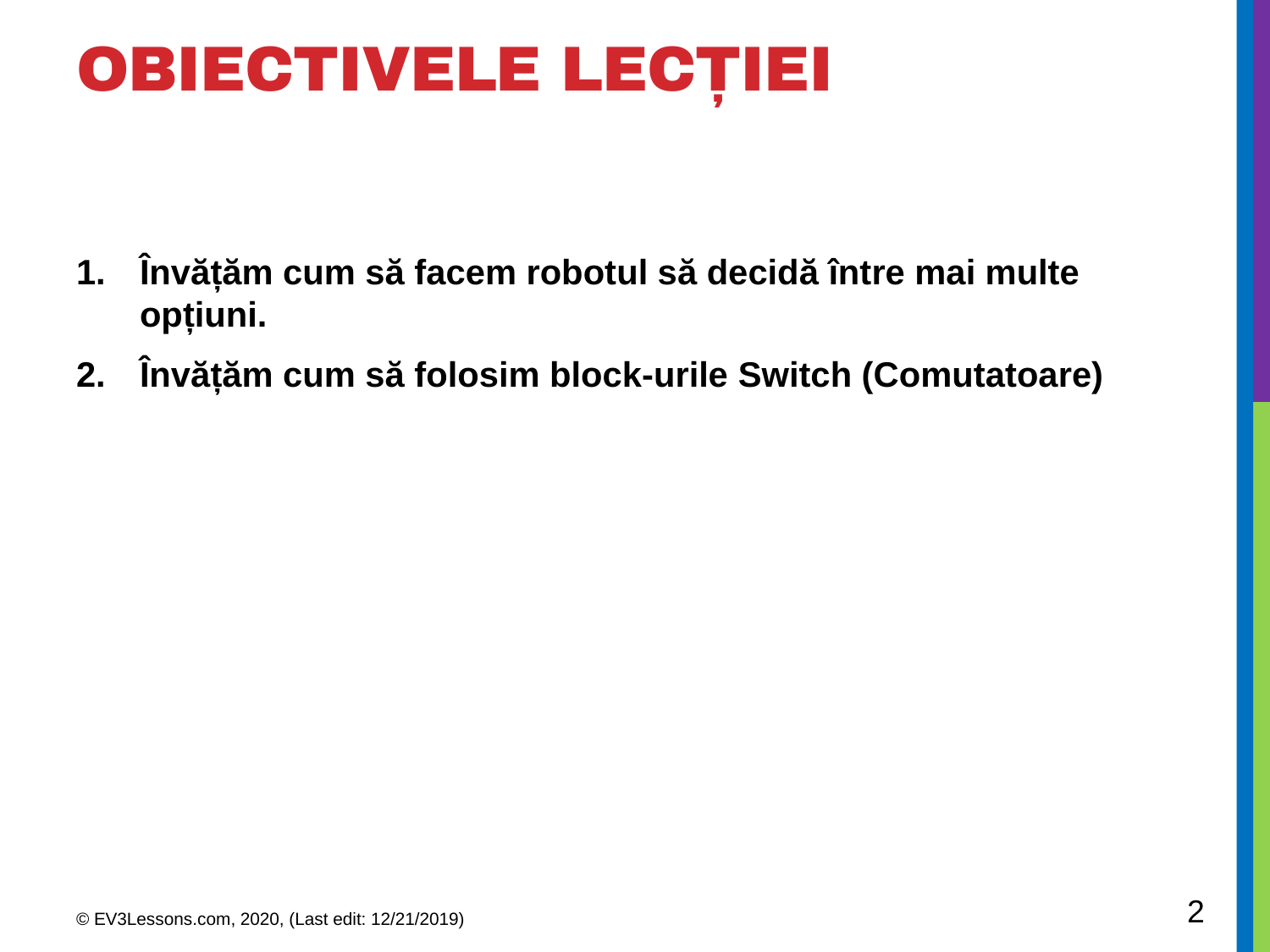

# Obiectivele lecției
Învățăm cum să facem robotul să decidă între mai multe opțiuni.
Învățăm cum să folosim block-urile Switch (Comutatoare)
2
© EV3Lessons.com, 2020, (Last edit: 12/21/2019)